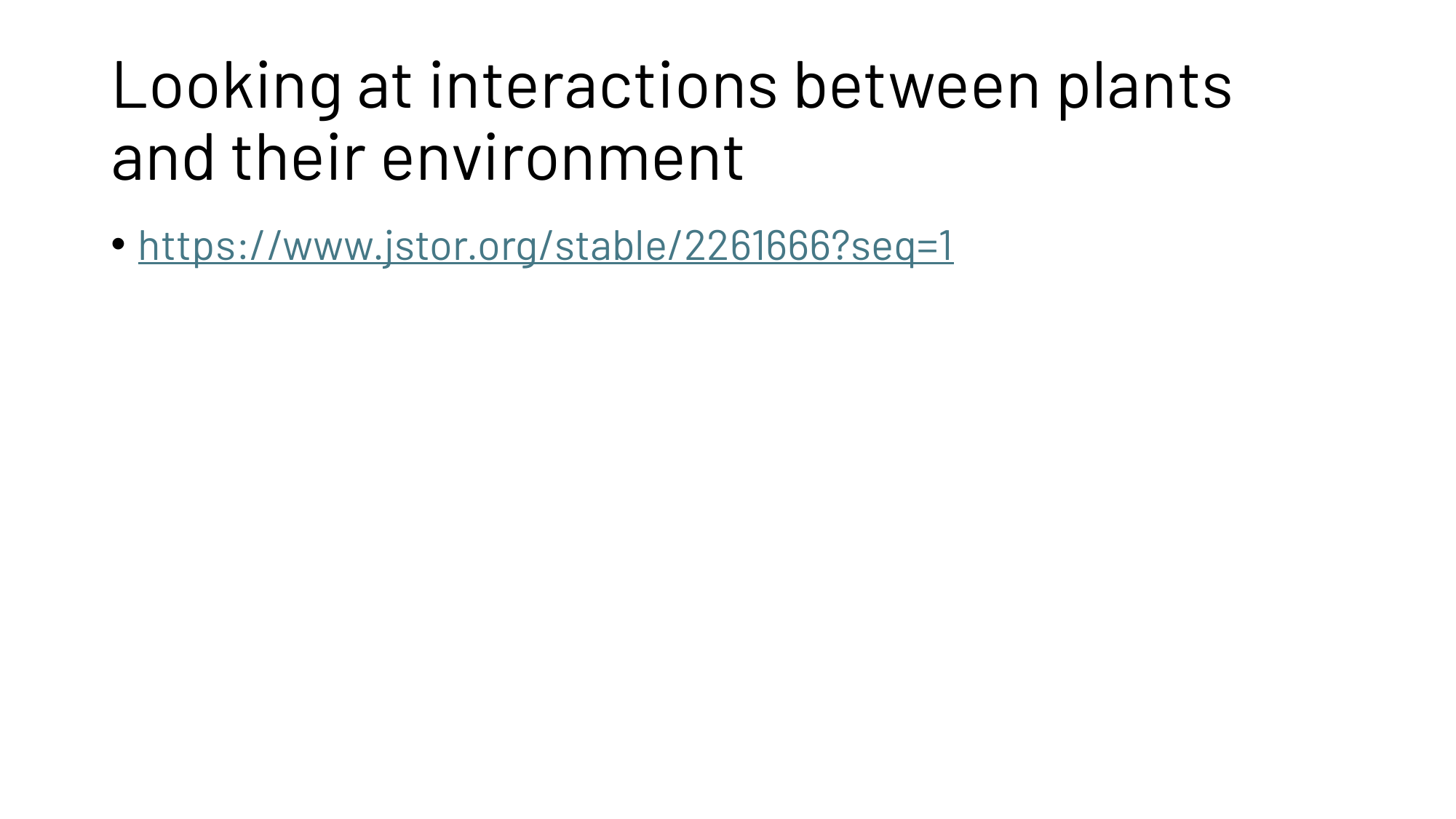

# Looking at interactions between plants and their environment
https://www.jstor.org/stable/2261666?seq=1